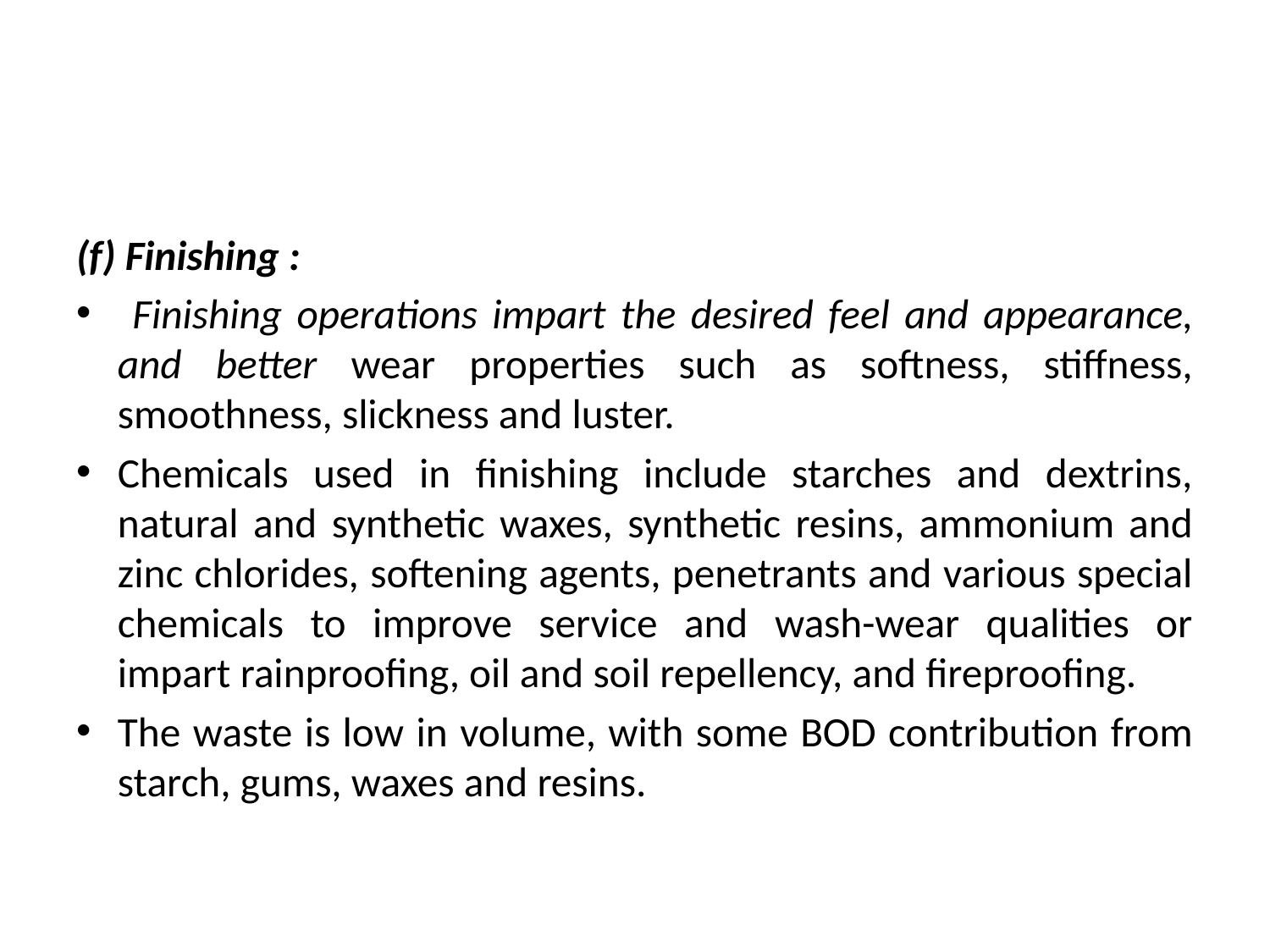

#
(f) Finishing :
 Finishing operations impart the desired feel and appearance, and better wear properties such as softness, stiffness, smoothness, slickness and luster.
Chemicals used in finishing include starches and dextrins, natural and synthetic waxes, synthetic resins, ammonium and zinc chlorides, softening agents, penetrants and various special chemicals to improve service and wash-wear qualities or impart rainproofing, oil and soil repellency, and fireproofing.
The waste is low in volume, with some BOD contribution from starch, gums, waxes and resins.